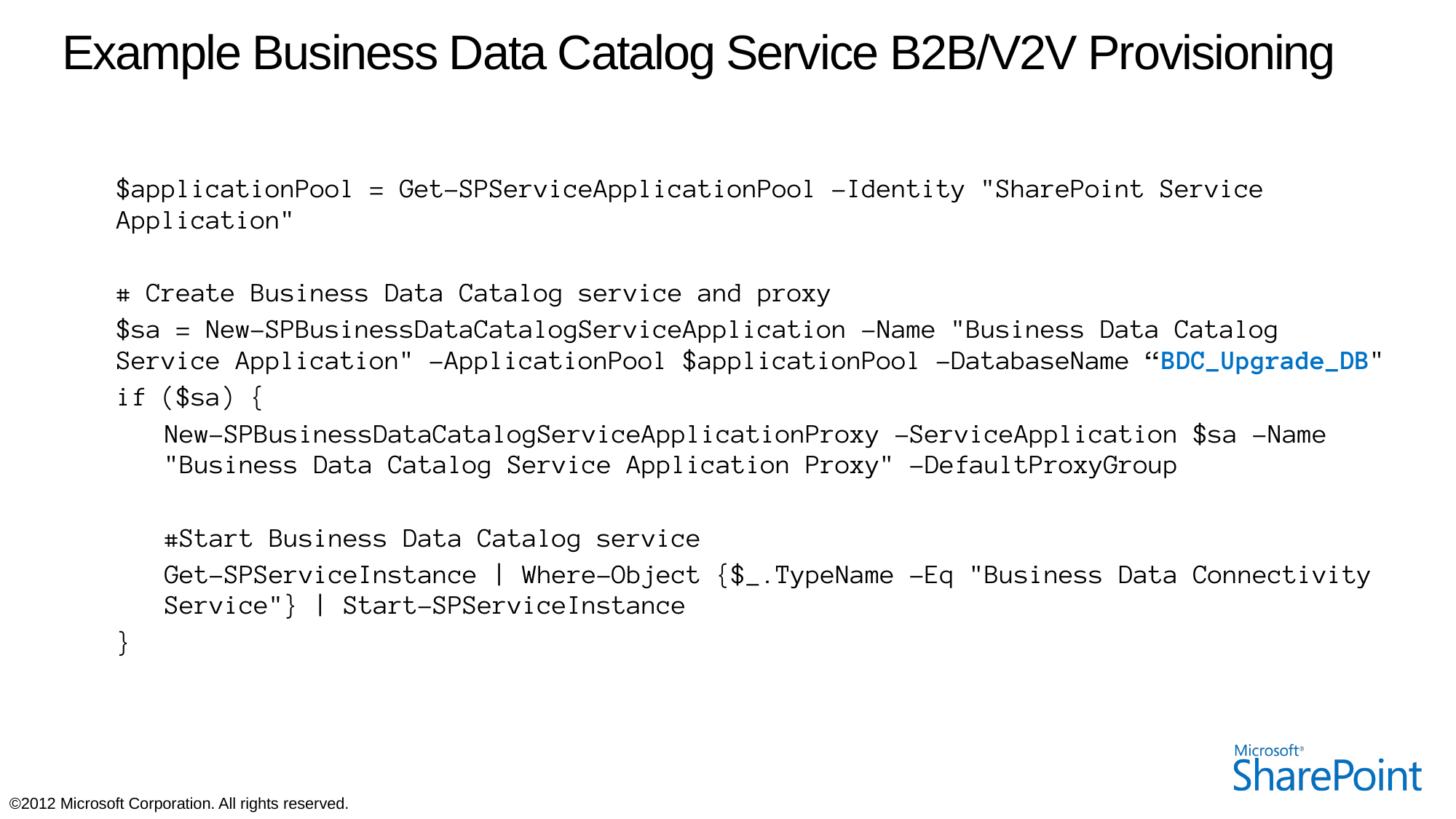

# Example Business Data Catalog Service B2B/V2V Provisioning
$applicationPool = Get-SPServiceApplicationPool -Identity "SharePoint Service Application"

# Create Business Data Catalog service and proxy
$sa = New-SPBusinessDataCatalogServiceApplication -Name "Business Data Catalog Service Application" -ApplicationPool $applicationPool -DatabaseName “BDC_Upgrade_DB"
if ($sa) {
New-SPBusinessDataCatalogServiceApplicationProxy -ServiceApplication $sa -Name "Business Data Catalog Service Application Proxy" -DefaultProxyGroup

#Start Business Data Catalog service
Get-SPServiceInstance | Where-Object {$_.TypeName -Eq "Business Data Connectivity Service"} | Start-SPServiceInstance
}